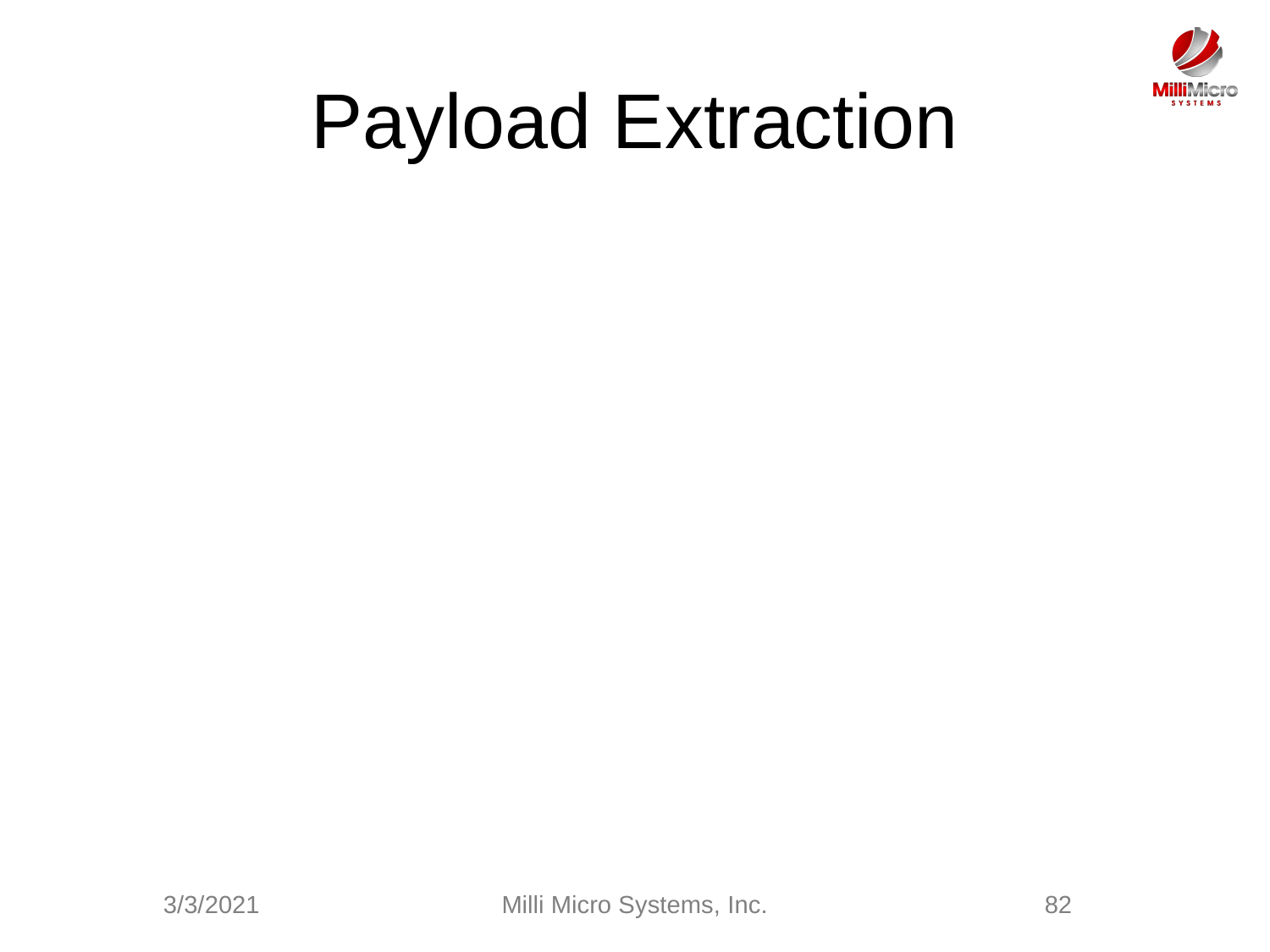

# Payload Extraction

3/3/2021
Milli Micro Systems, Inc.
82